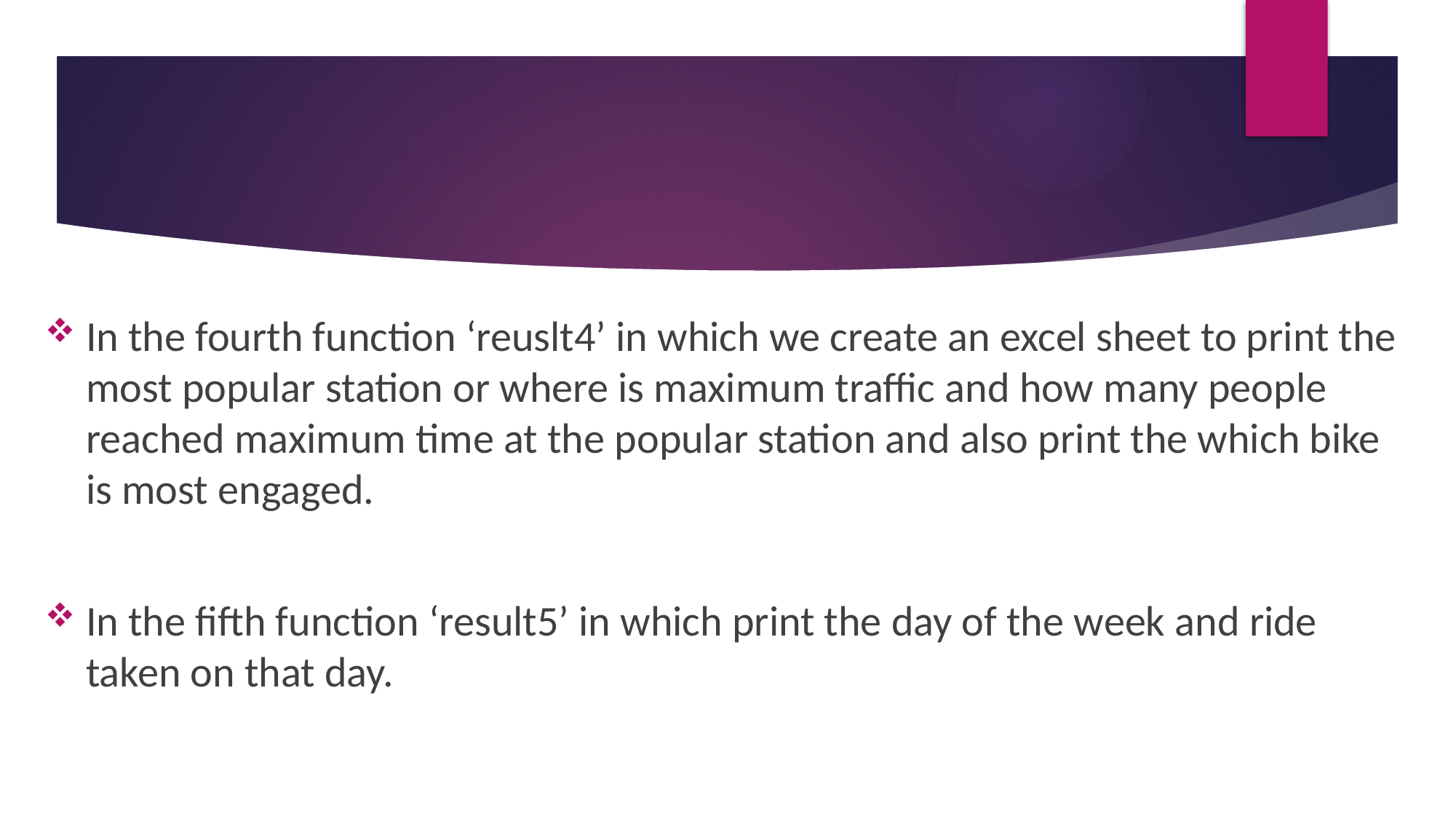

#
In the fourth function ‘reuslt4’ in which we create an excel sheet to print the most popular station or where is maximum traffic and how many people reached maximum time at the popular station and also print the which bike is most engaged.

In the fifth function ‘result5’ in which print the day of the week and ride taken on that day.